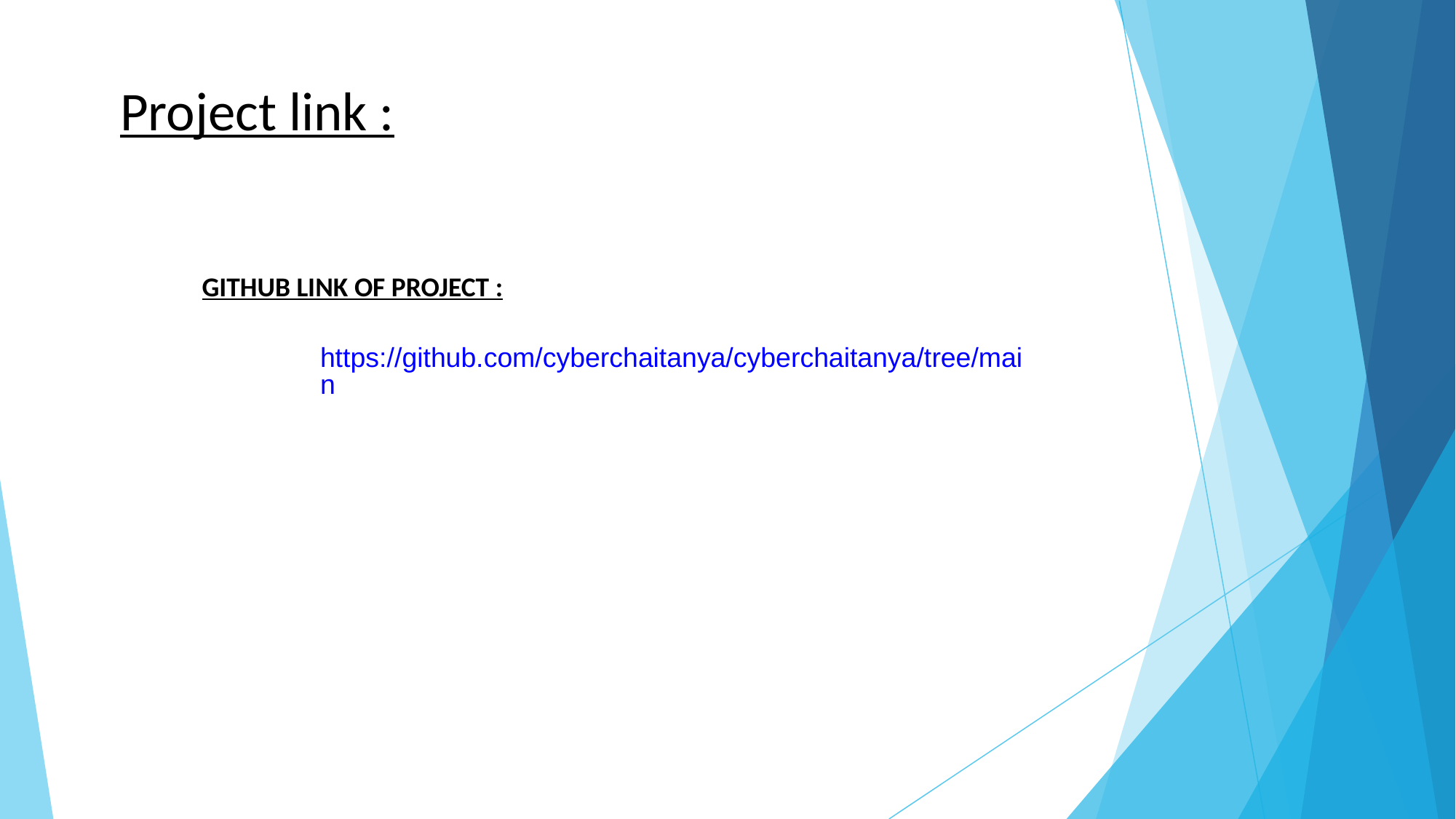

Project link :
GITHUB LINK OF PROJECT :
https://github.com/cyberchaitanya/cyberchaitanya/tree/main